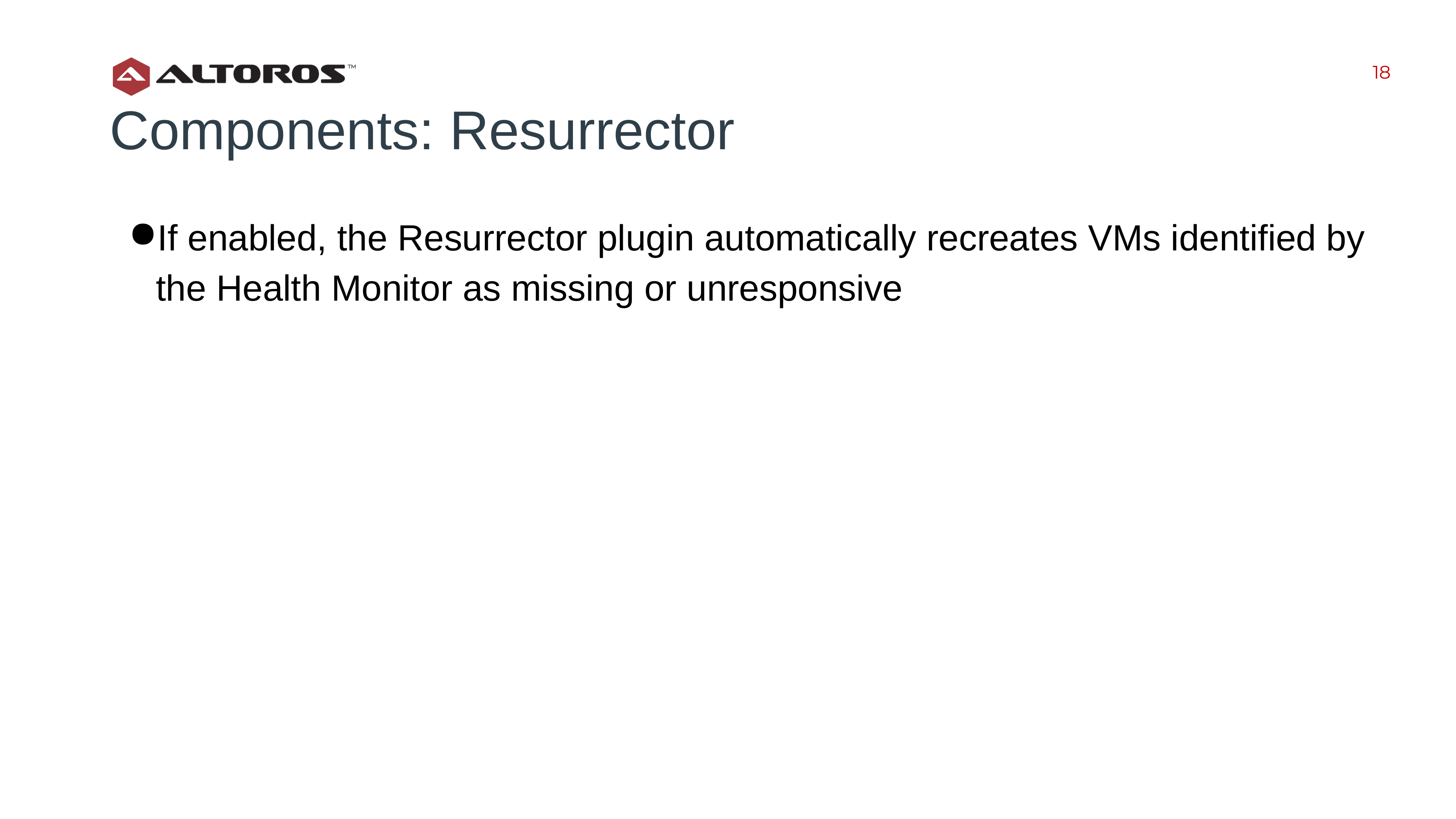

18
18
Components: Resurrector
If enabled, the Resurrector plugin automatically recreates VMs identified by the Health Monitor as missing or unresponsive